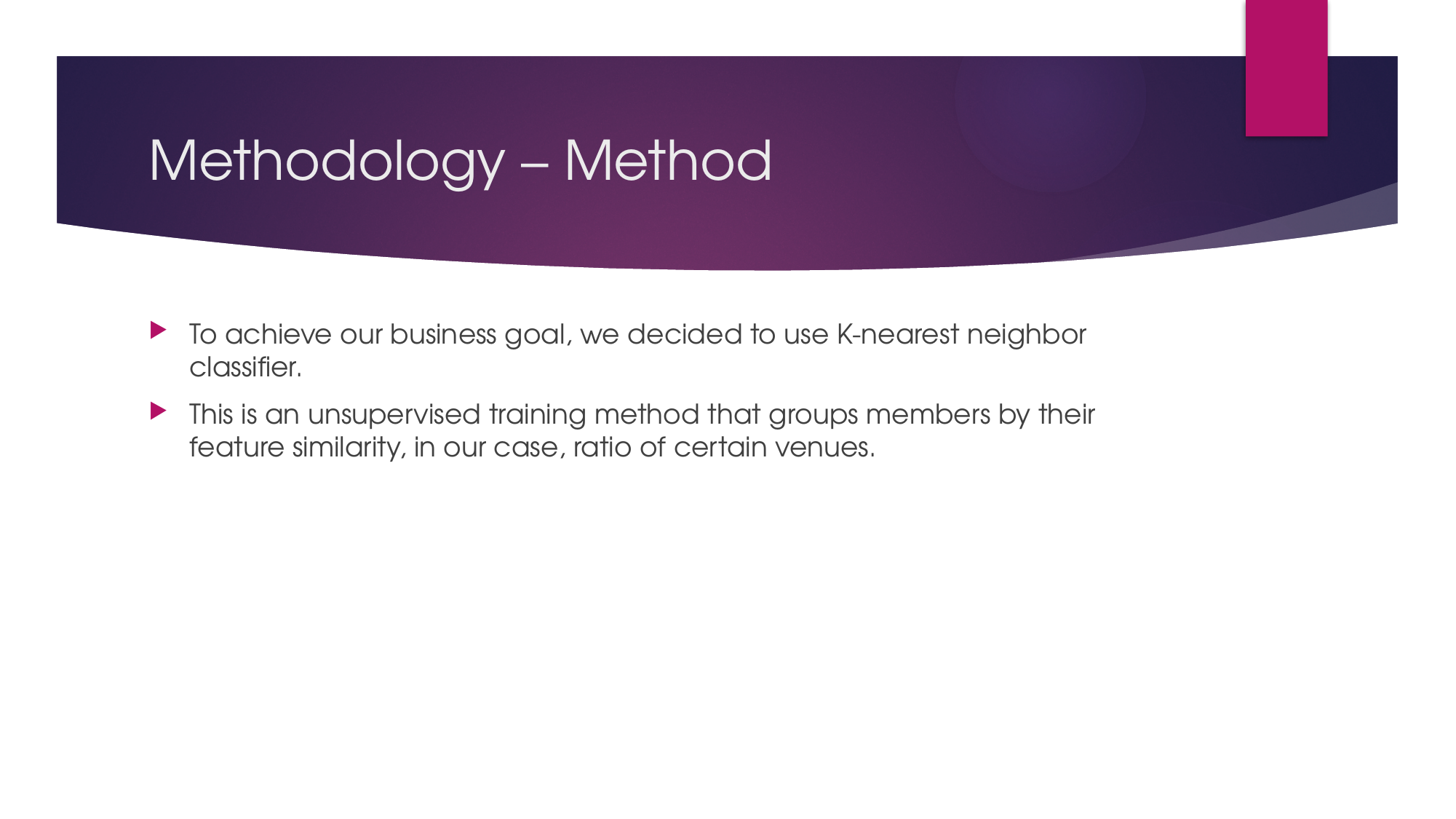

# Methodology – Method
To achieve our business goal, we decided to use K-nearest neighbor classifier.
This is an unsupervised training method that groups members by their feature similarity, in our case, ratio of certain venues.